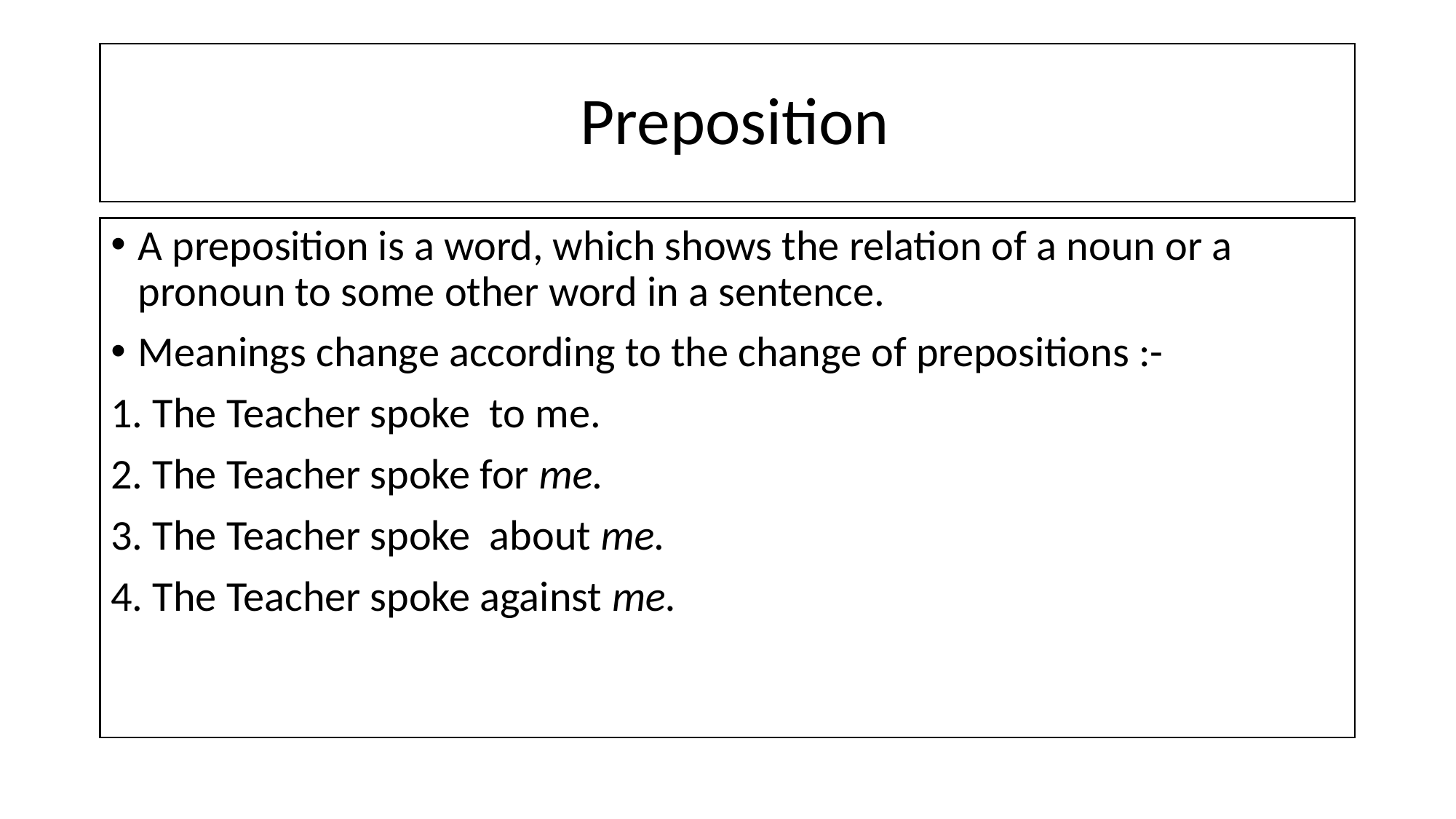

# Preposition
A preposition is a word, which shows the relation of a noun or a pronoun to some other word in a sentence.
Meanings change according to the change of prepositions :-
1. The Teacher spoke  to me.
2. The Teacher spoke for me.
3. The Teacher spoke  about me.
4. The Teacher spoke against me.